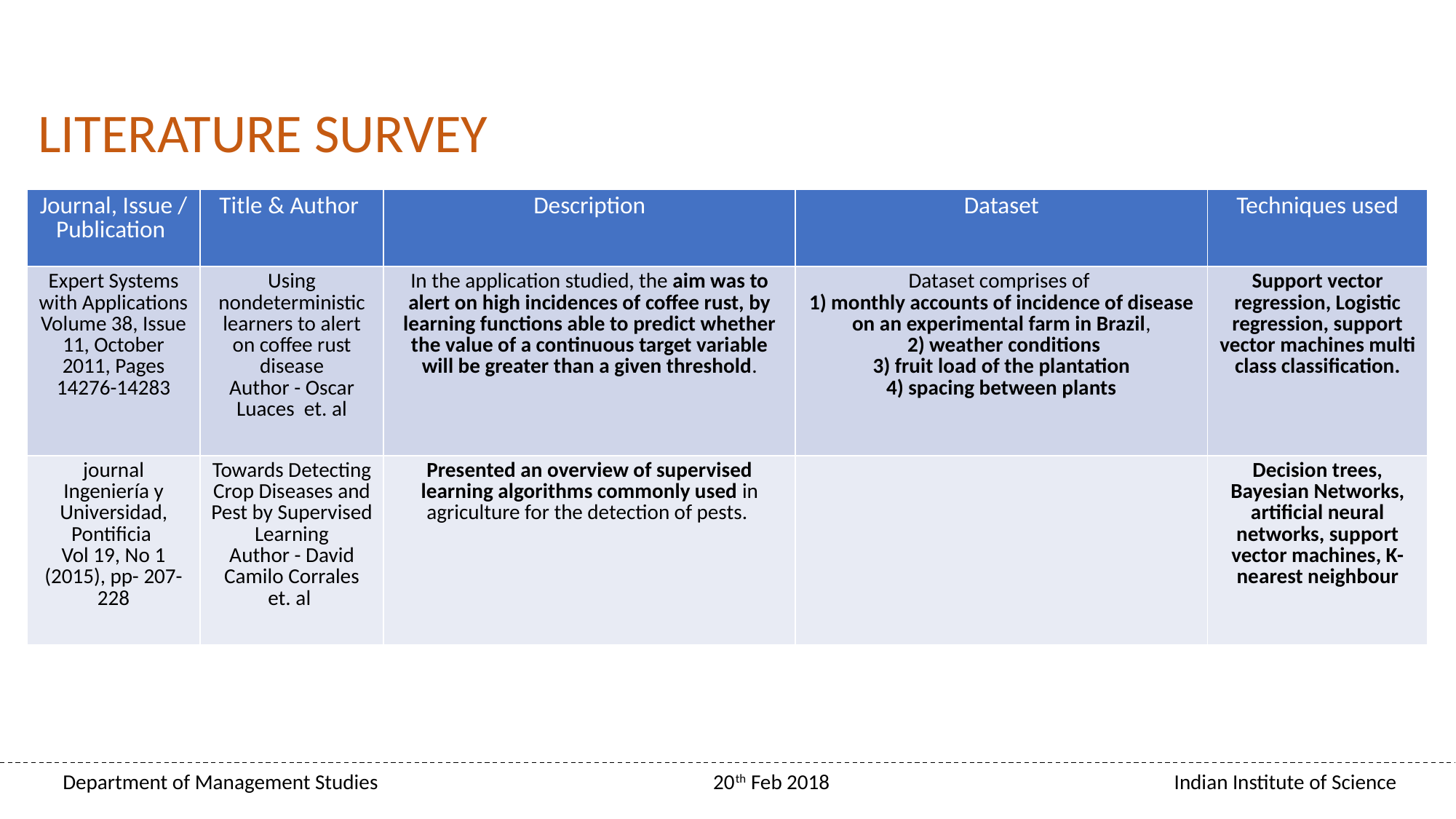

#
LITERATURE SURVEY
| Journal, Issue / Publication | Title & Author | Description | Dataset | Techniques used |
| --- | --- | --- | --- | --- |
| Expert Systems with Applications Volume 38, Issue 11, October 2011, Pages 14276-14283 | Using nondeterministic learners to alert on coffee rust disease Author - Oscar Luaces et. al | In the application studied, the aim was to alert on high incidences of coffee rust, by learning functions able to predict whether the value of a continuous target variable will be greater than a given threshold. | Dataset comprises of 1) monthly accounts of incidence of disease on an experimental farm in Brazil, 2) weather conditions 3) fruit load of the plantation 4) spacing between plants | Support vector regression, Logistic regression, support vector machines multi class classification. |
| journal Ingeniería y Universidad, Pontificia Vol 19, No 1 (2015), pp- 207-228 | Towards Detecting Crop Diseases and Pest by Supervised Learning Author - David Camilo Corrales et. al | Presented an overview of supervised learning algorithms commonly used in agriculture for the detection of pests. |  | Decision trees, Bayesian Networks, artificial neural networks, support vector machines, K-nearest neighbour |
           Department of Management Studies                                                                       20th Feb 2018                                                                         Indian Institute of Science